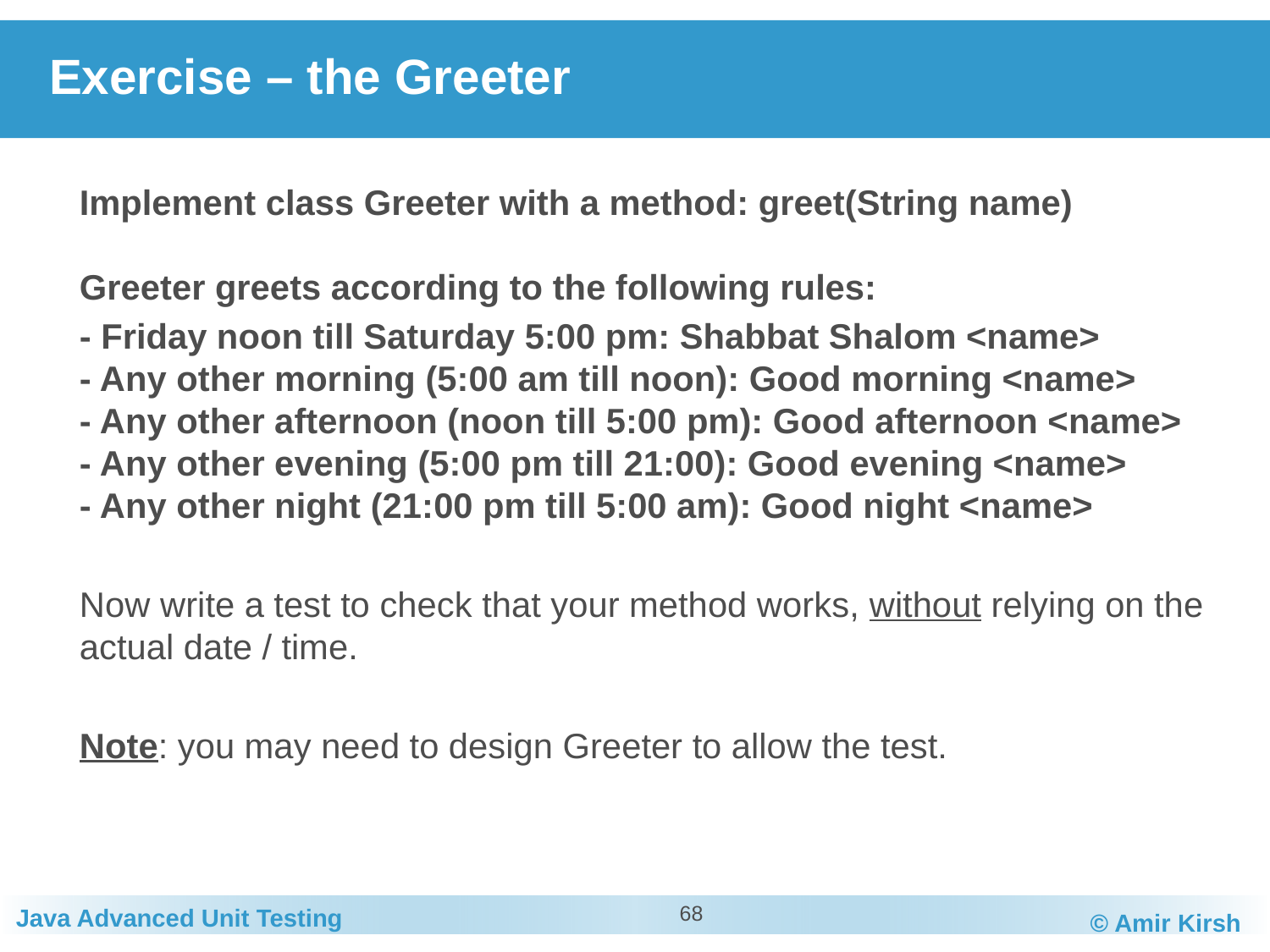

# Exercise – the Greeter
	Implement class Greeter with a method: greet(String name)
Greeter greets according to the following rules:
	- Friday noon till Saturday 5:00 pm: Shabbat Shalom <name>
- Any other morning (5:00 am till noon): Good morning <name>
- Any other afternoon (noon till 5:00 pm): Good afternoon <name>
- Any other evening (5:00 pm till 21:00): Good evening <name>
- Any other night (21:00 pm till 5:00 am): Good night <name>

	Now write a test to check that your method works, without relying on the actual date / time.

	Note: you may need to design Greeter to allow the test.
68